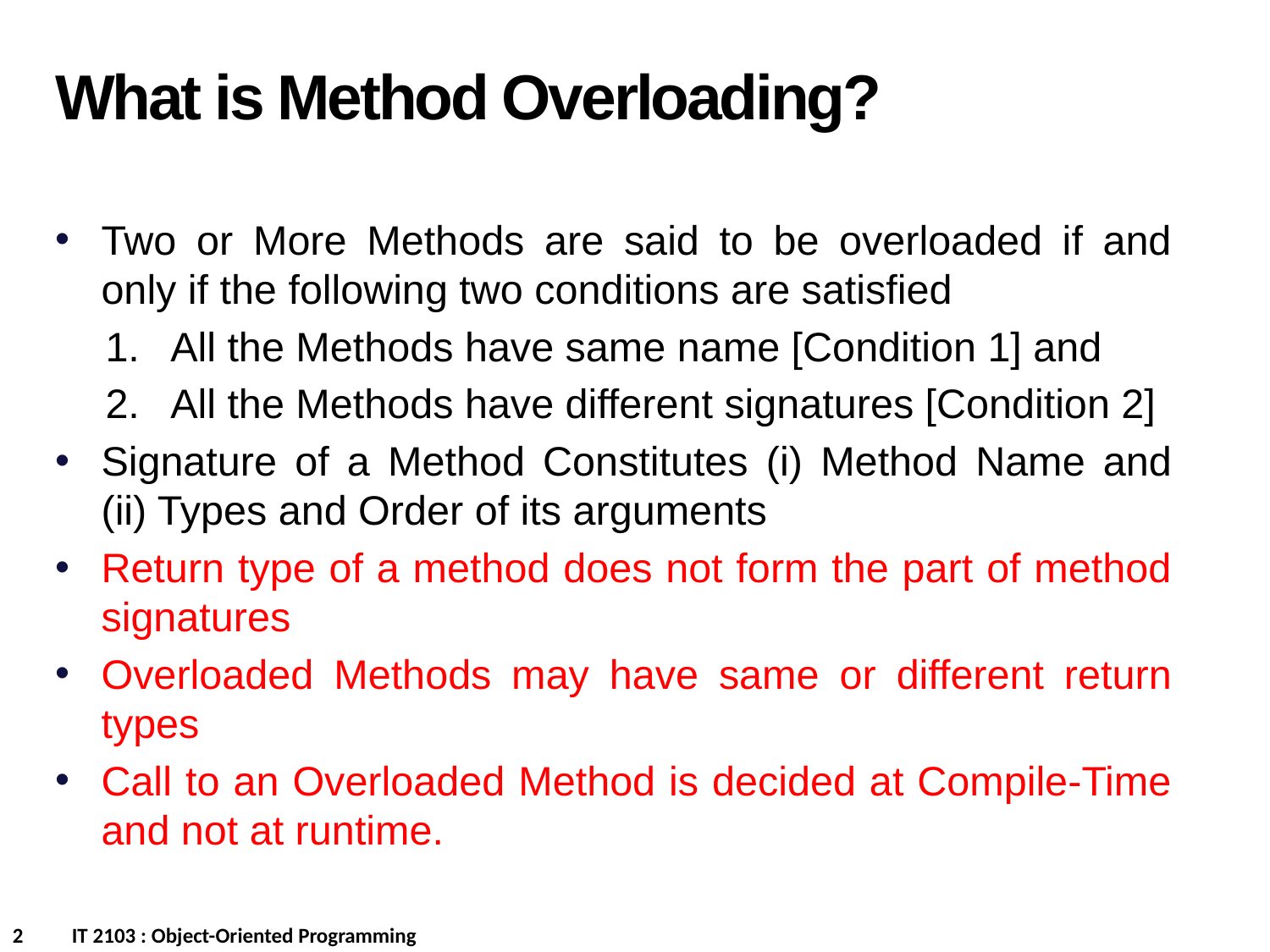

What is Method Overloading?
Two or More Methods are said to be overloaded if and only if the following two conditions are satisfied
All the Methods have same name [Condition 1] and
All the Methods have different signatures [Condition 2]
Signature of a Method Constitutes (i) Method Name and (ii) Types and Order of its arguments
Return type of a method does not form the part of method signatures
Overloaded Methods may have same or different return types
Call to an Overloaded Method is decided at Compile-Time and not at runtime.